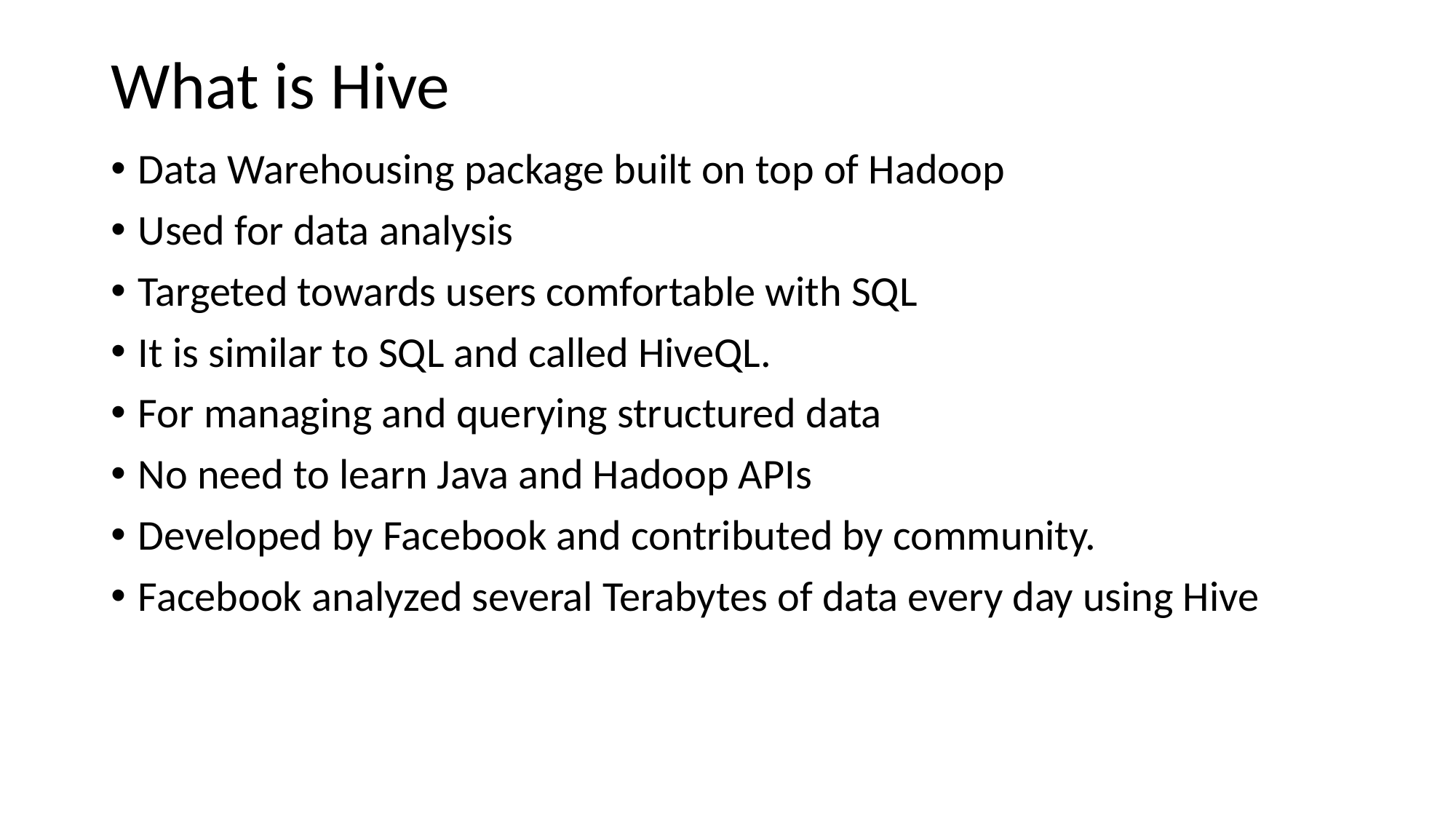

# What is Hive
Data Warehousing package built on top of Hadoop
Used for data analysis
Targeted towards users comfortable with SQL
It is similar to SQL and called HiveQL.
For managing and querying structured data
No need to learn Java and Hadoop APIs
Developed by Facebook and contributed by community.
Facebook analyzed several Terabytes of data every day using Hive